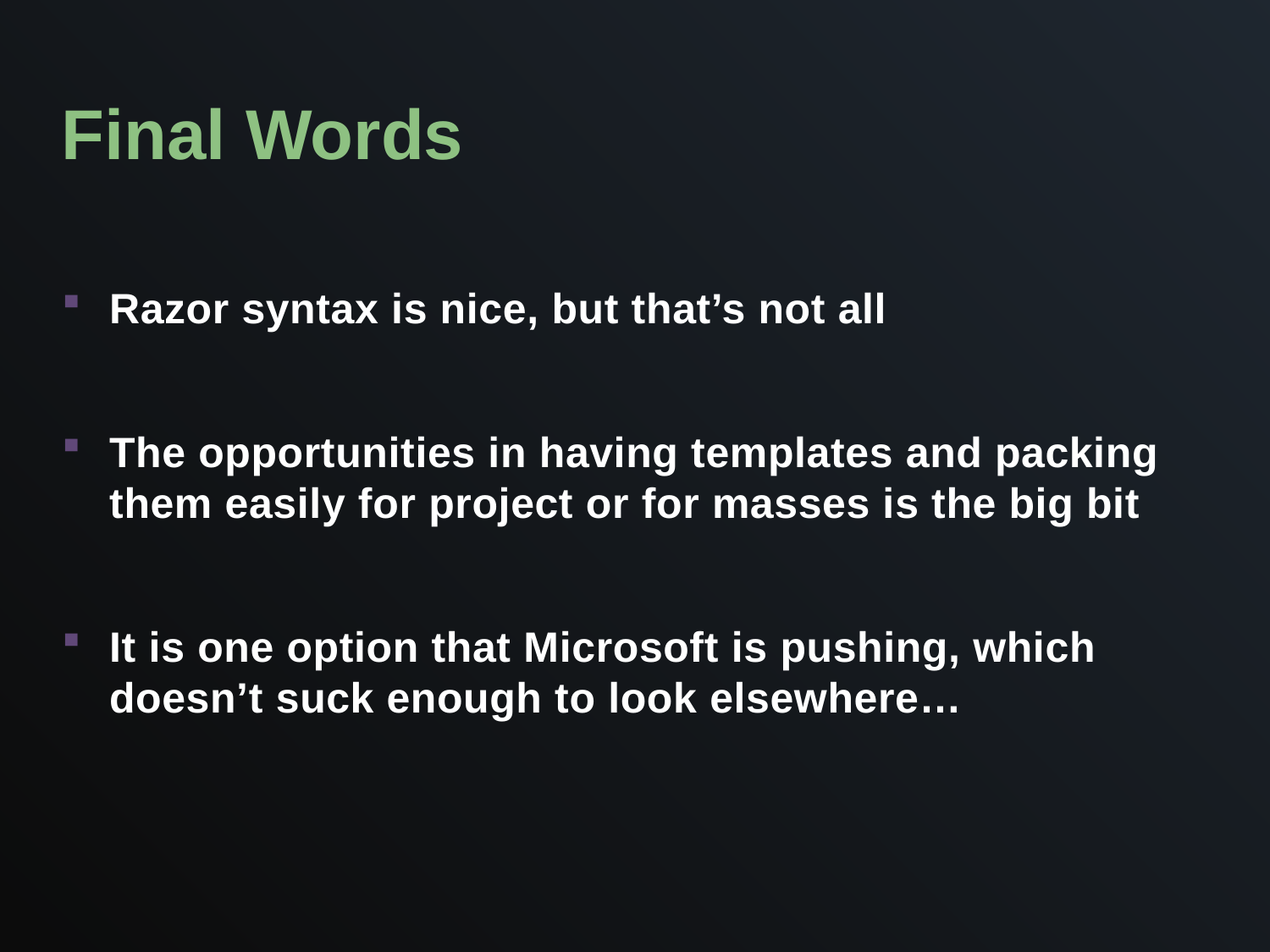

# Final Words

Razor syntax is nice, but that’s not all

The opportunities in having templates and packing them easily for project or for masses is the big bit

It is one option that Microsoft is pushing, which doesn’t suck enough to look elsewhere…